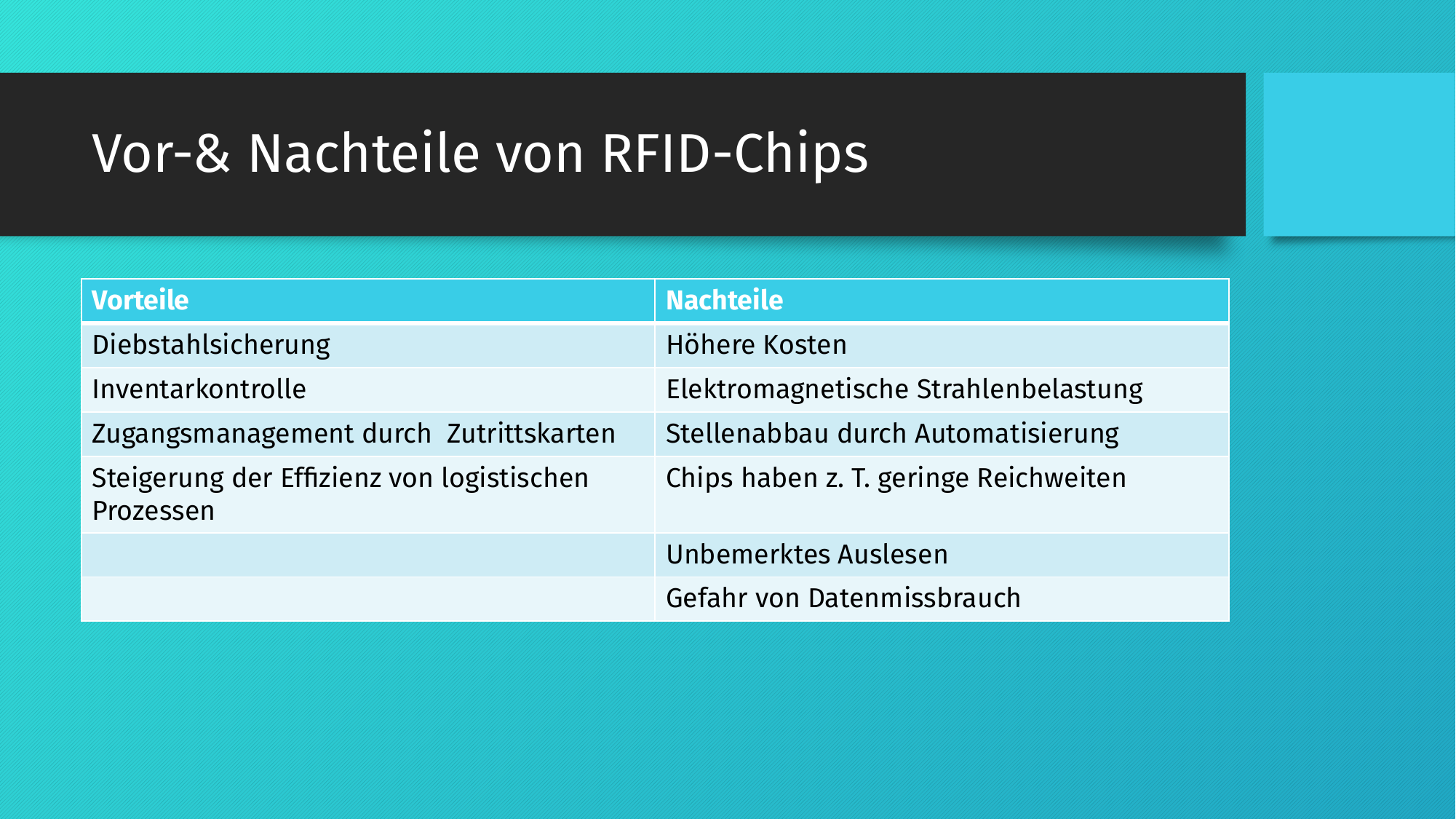

# Vor-& Nachteile von RFID-Chips
| Vorteile | Nachteile |
| --- | --- |
| Diebstahlsicherung | Höhere Kosten |
| Inventarkontrolle | Elektromagnetische Strahlenbelastung |
| Zugangsmanagement durch Zutrittskarten | Stellenabbau durch Automatisierung |
| Steigerung der Effizienz von logistischen Prozessen | Chips haben z. T. geringe Reichweiten |
|  | Unbemerktes Auslesen |
|  | Gefahr von Datenmissbrauch |